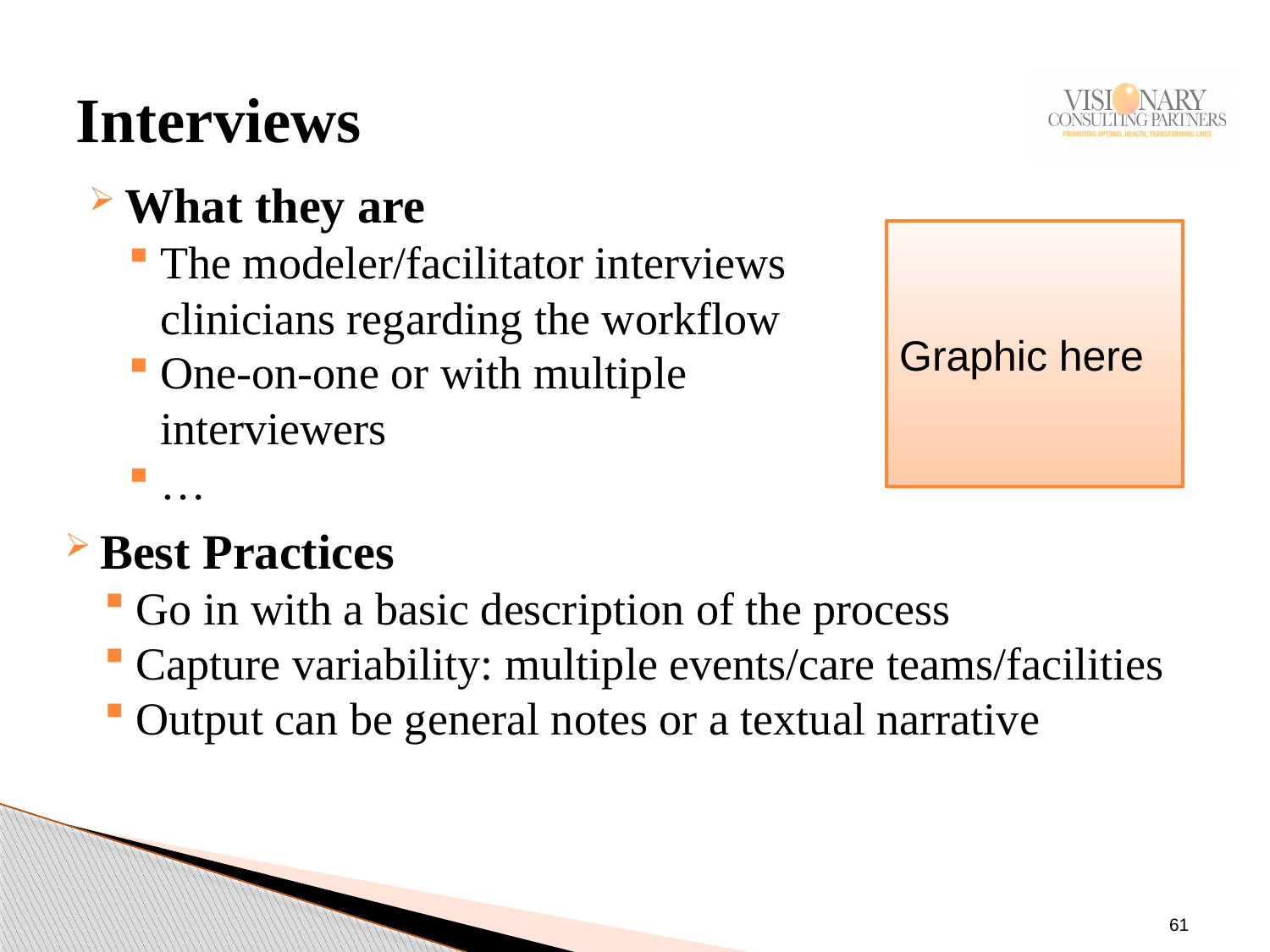

# Interviews
What they are
The modeler/facilitator interviews clinicians regarding the workflow
One-on-one or with multiple interviewers
…

Graphic here

Best Practices
Go in with a basic description of the process
Capture variability: multiple events/care teams/facilities
Output can be general notes or a textual narrative
61